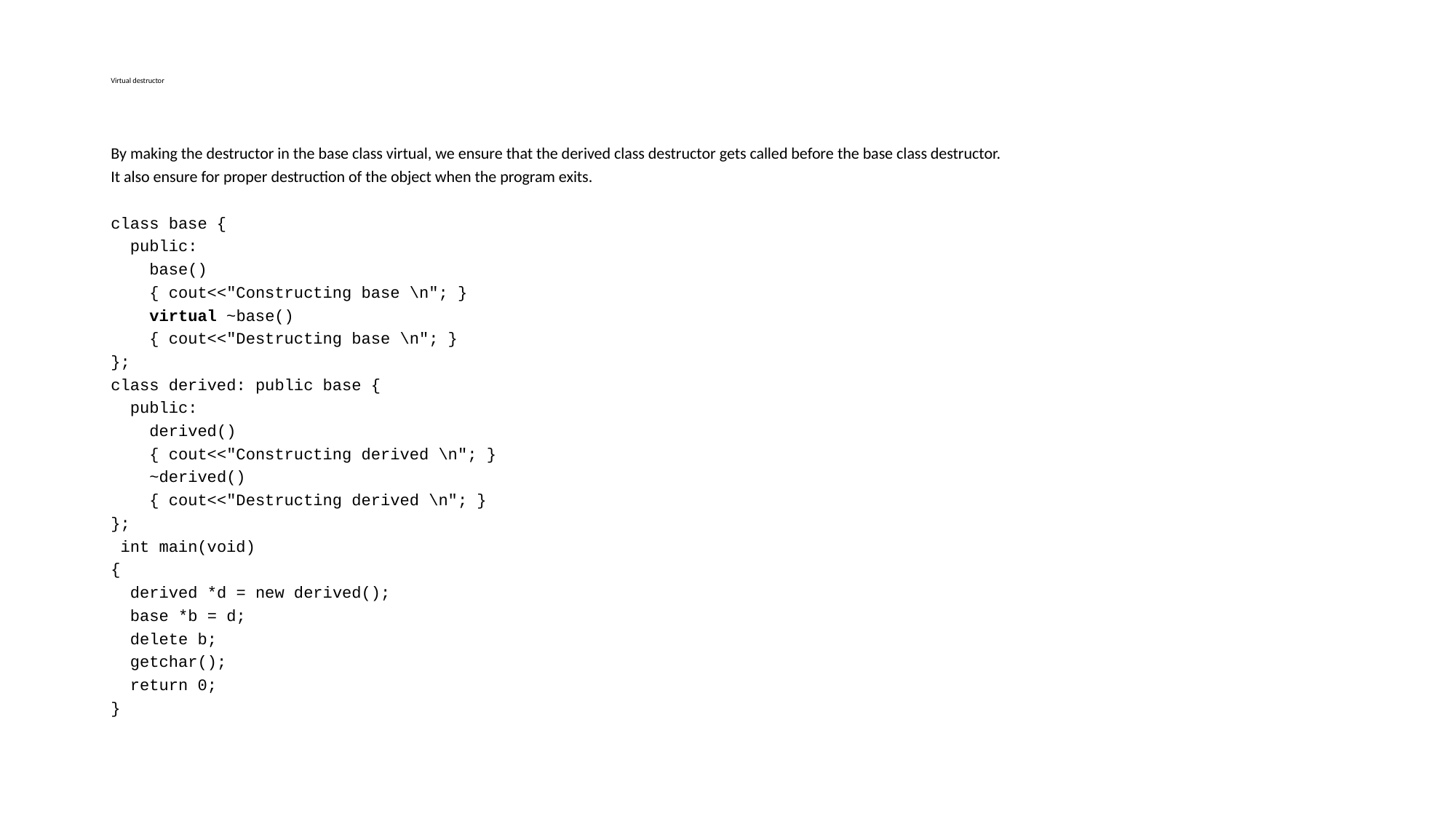

# Virtual destructor
By making the destructor in the base class virtual, we ensure that the derived class destructor gets called before the base class destructor.
It also ensure for proper destruction of the object when the program exits.
class base {
  public:
    base()
    { cout<<"Constructing base \n"; }
    virtual ~base()
    { cout<<"Destructing base \n"; }
};
class derived: public base {
  public:
    derived()
    { cout<<"Constructing derived \n"; }
    ~derived()
    { cout<<"Destructing derived \n"; }
};
 int main(void)
{
  derived *d = new derived();
  base *b = d;
  delete b;
  getchar();
  return 0;
}